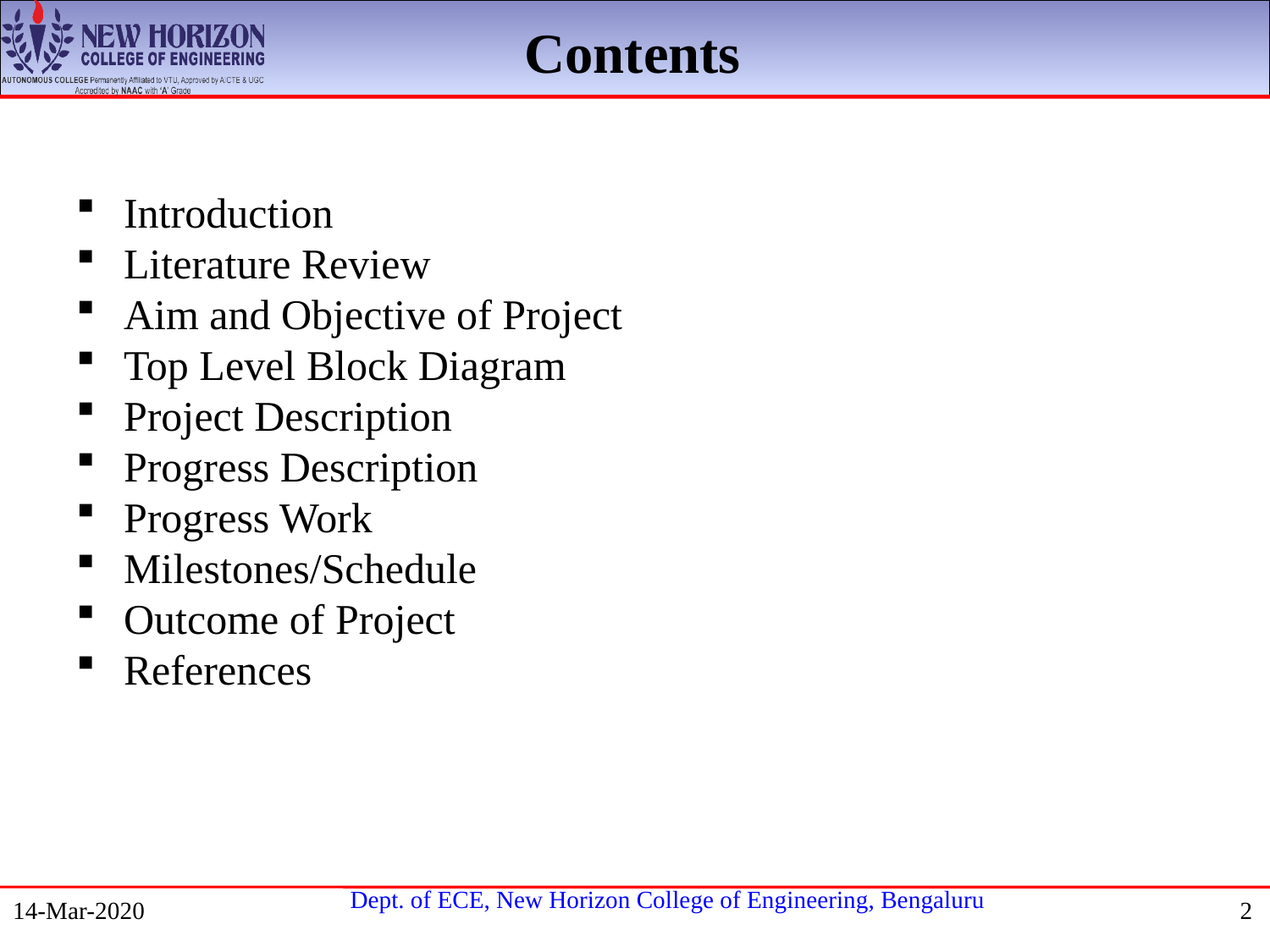

Contents
Introduction
Literature Review
Aim and Objective of Project
Top Level Block Diagram
Project Description
Progress Description
Progress Work
Milestones/Schedule
Outcome of Project
References

14-Mar-2020
2